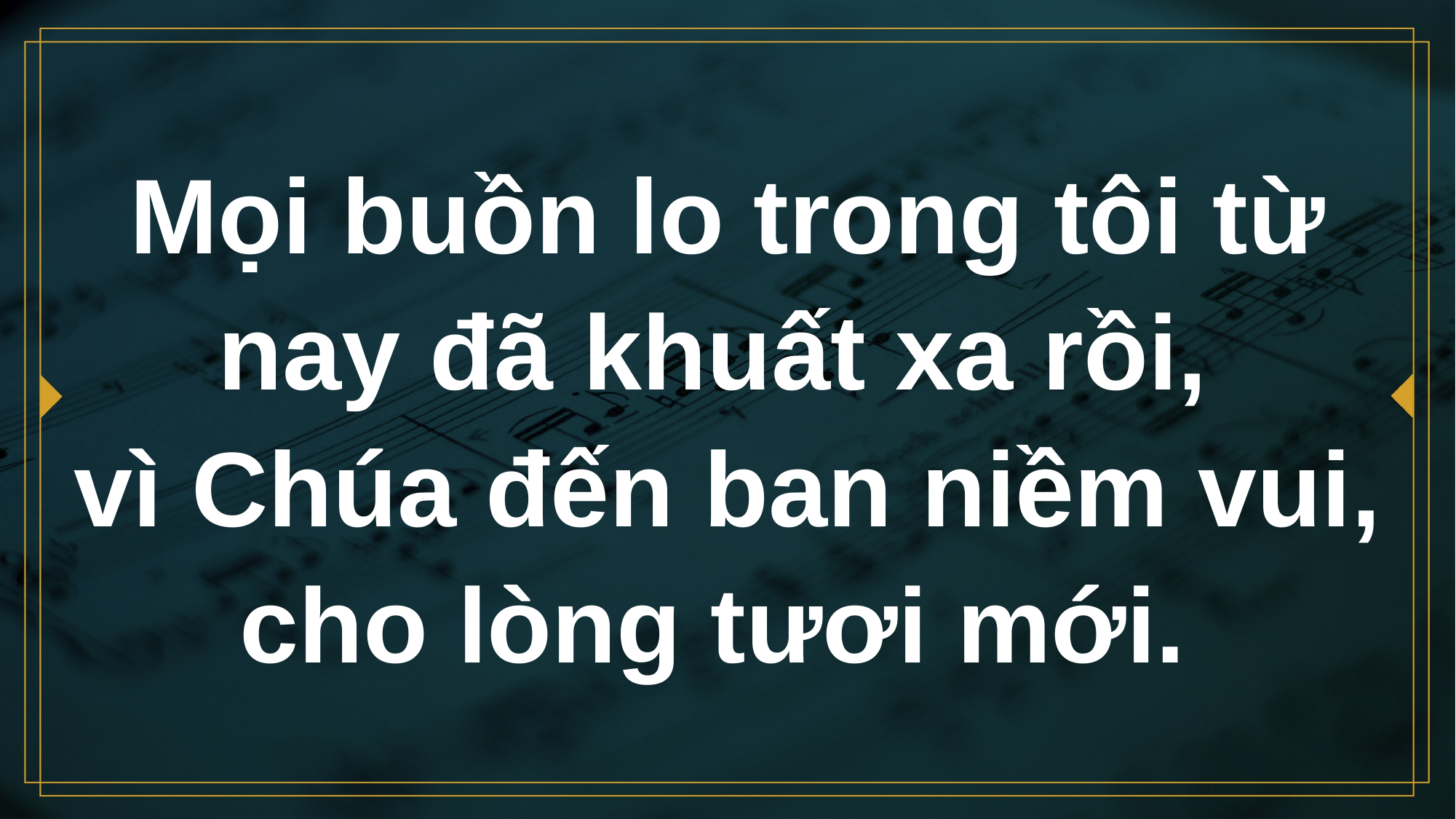

# Mọi buồn lo trong tôi từ nay đã khuất xa rồi, vì Chúa đến ban niềm vui, cho lòng tươi mới.